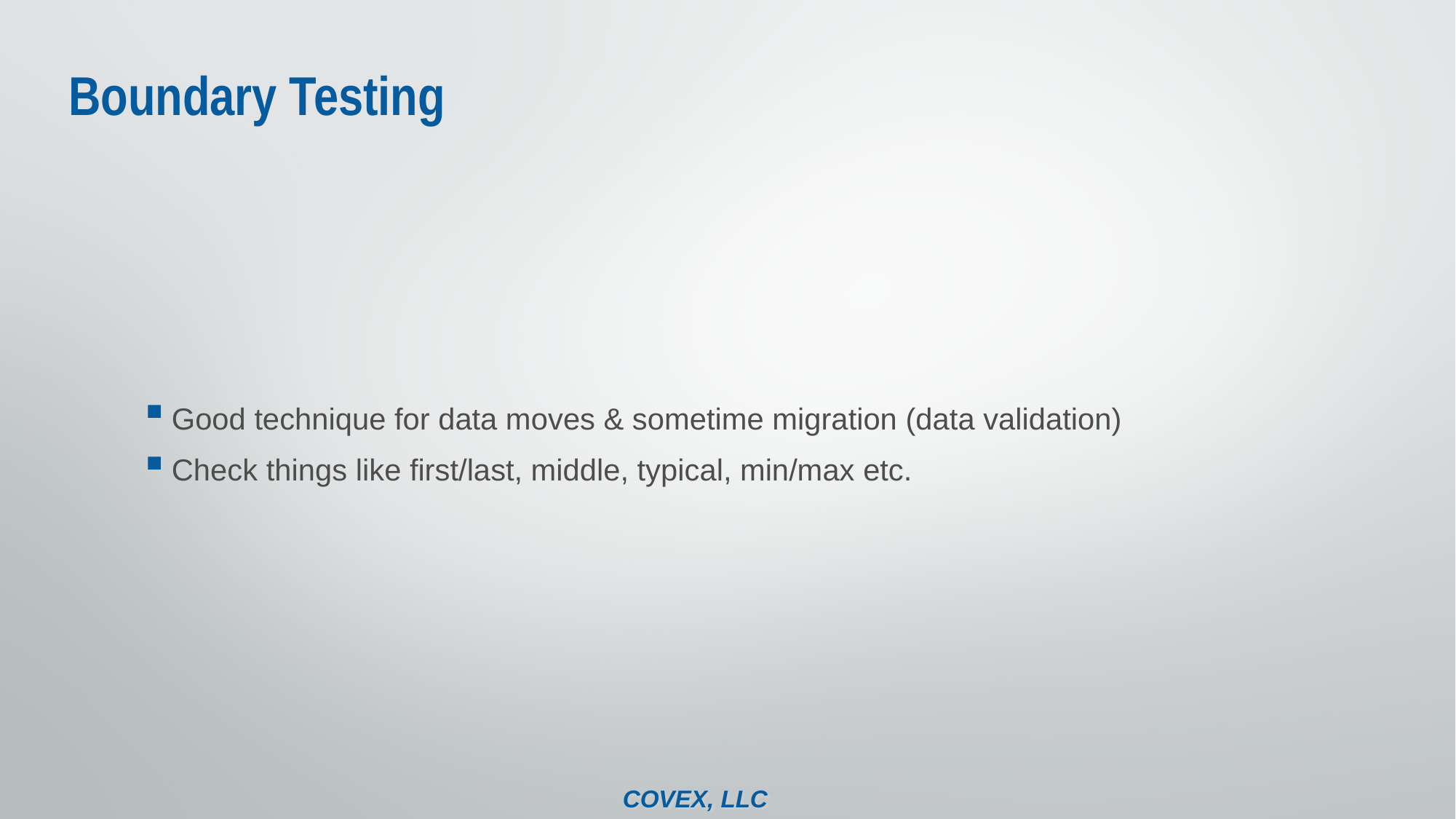

# Boundary Testing
Good technique for data moves & sometime migration (data validation)
Check things like first/last, middle, typical, min/max etc.